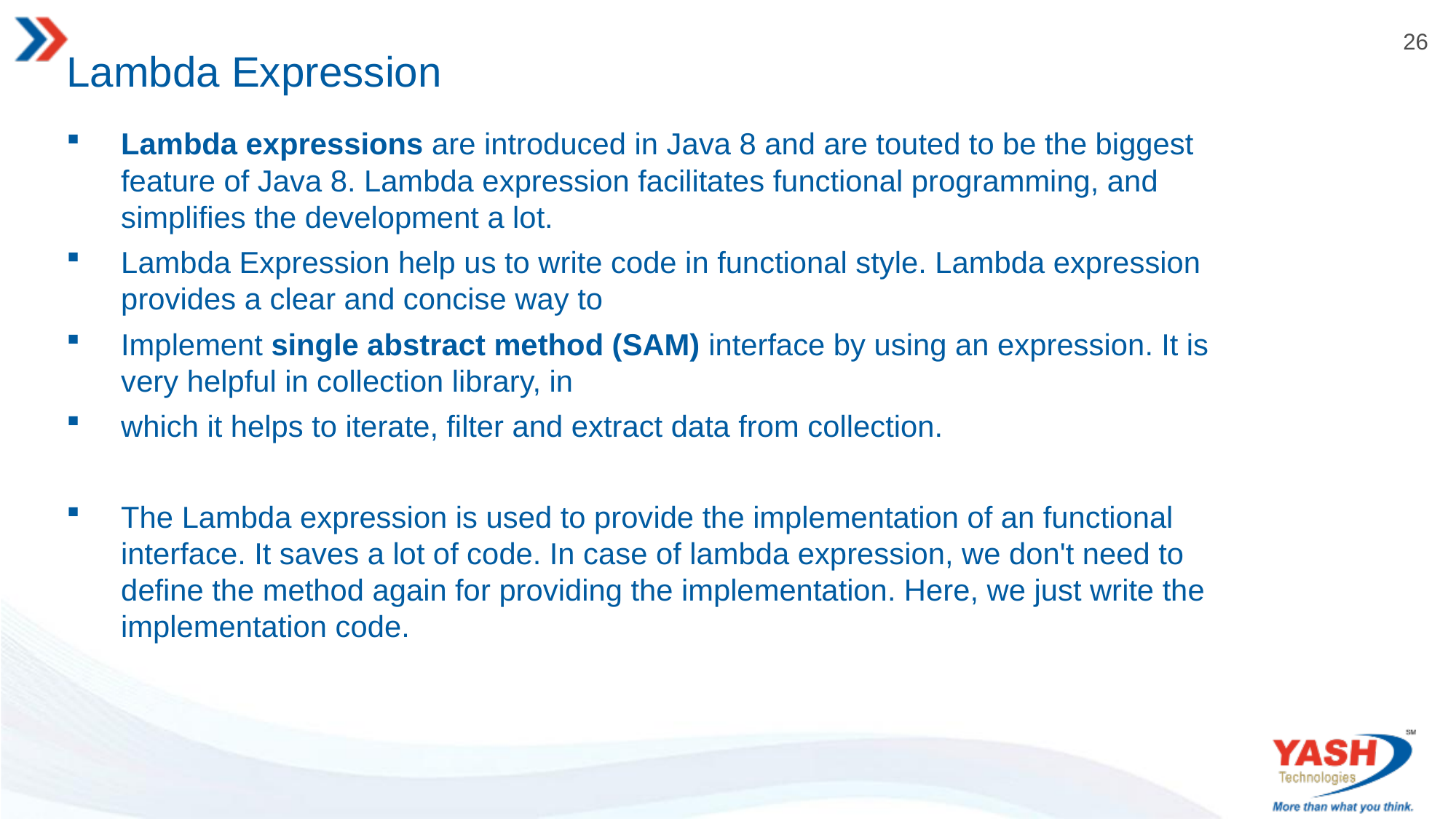

# Lambda Expression
Lambda expressions are introduced in Java 8 and are touted to be the biggest feature of Java 8. Lambda expression facilitates functional programming, and simplifies the development a lot.
Lambda Expression help us to write code in functional style. Lambda expression provides a clear and concise way to
Implement single abstract method (SAM) interface by using an expression. It is very helpful in collection library, in
which it helps to iterate, filter and extract data from collection.

The Lambda expression is used to provide the implementation of an functional interface. It saves a lot of code. In case of lambda expression, we don't need to define the method again for providing the implementation. Here, we just write the implementation code.